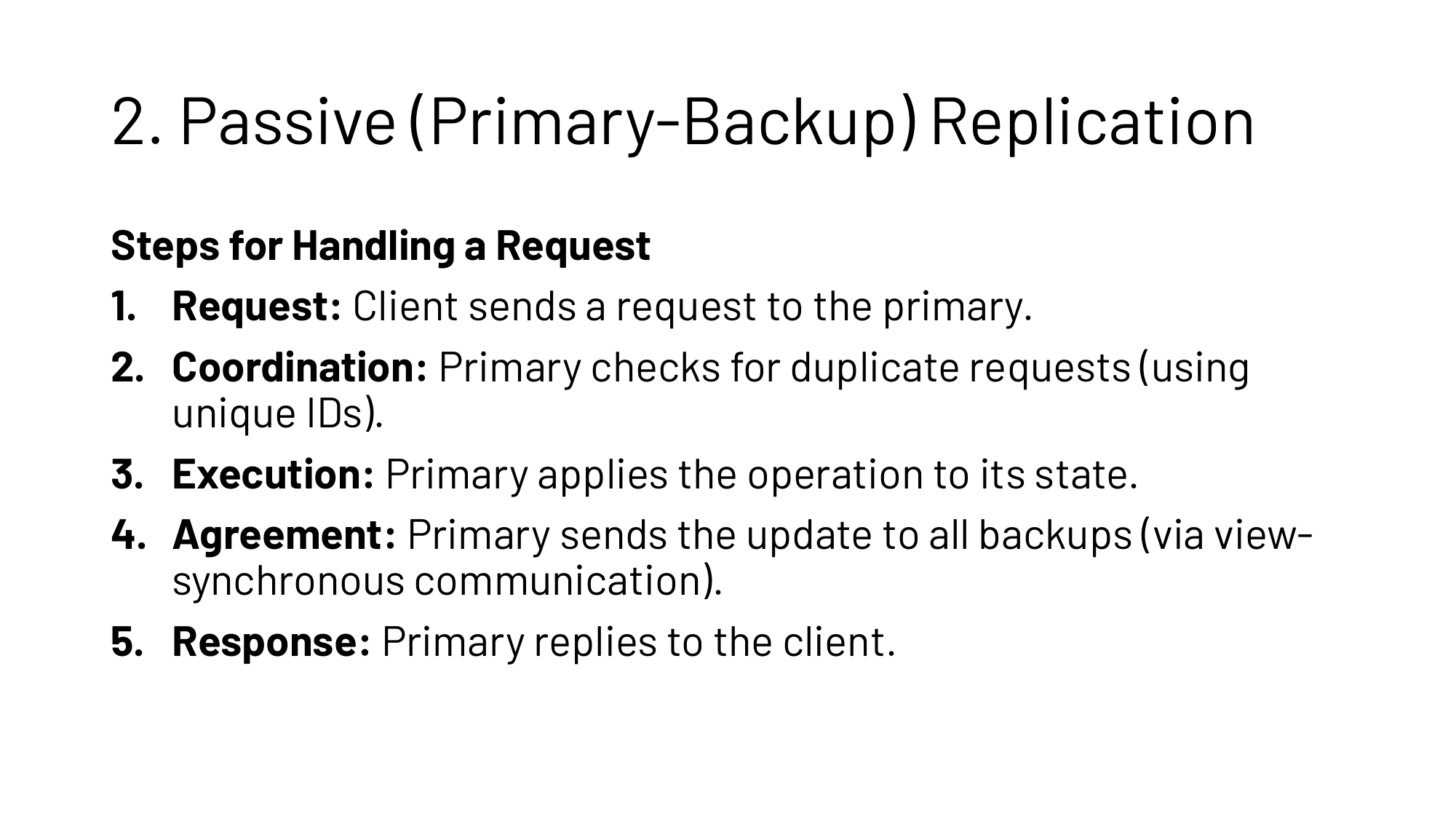

# 2. Passive (Primary-Backup) Replication
Steps for Handling a Request
Request: Client sends a request to the primary.
Coordination: Primary checks for duplicate requests (using unique IDs).
Execution: Primary applies the operation to its state.
Agreement: Primary sends the update to all backups (via view-synchronous communication).
Response: Primary replies to the client.